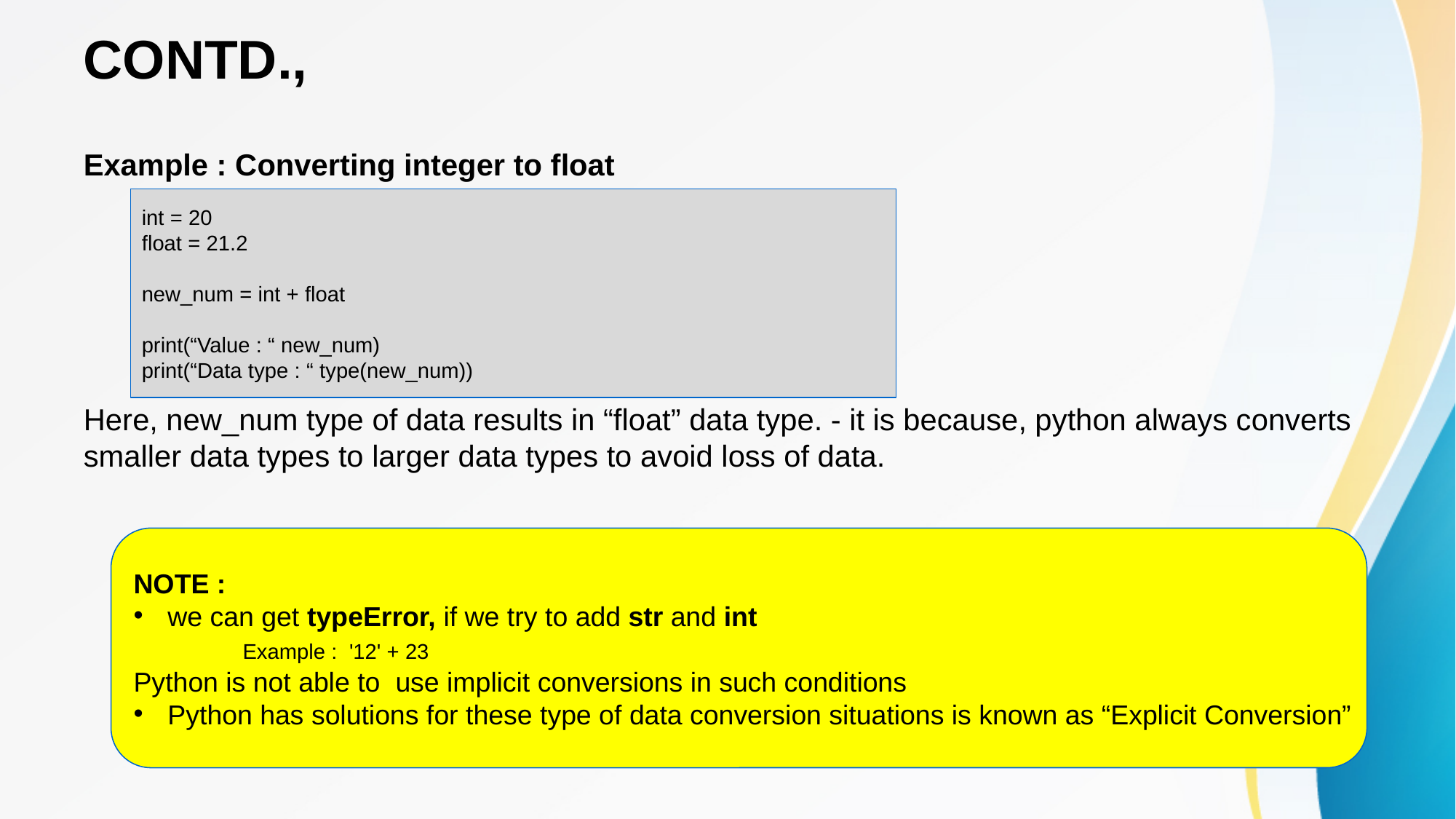

# CONTD.,
Example : Converting integer to float

Here, new_num type of data results in “float” data type. - it is because, python always converts smaller data types to larger data types to avoid loss of data.

int = 20
float = 21.2

new_num = int + float

print(“Value : “ new_num)
print(“Data type : “ type(new_num))
NOTE :
we can get typeError, if we try to add str and int
	Example :  '12' + 23
Python is not able to  use implicit conversions in such conditions
Python has solutions for these type of data conversion situations is known as “Explicit Conversion”